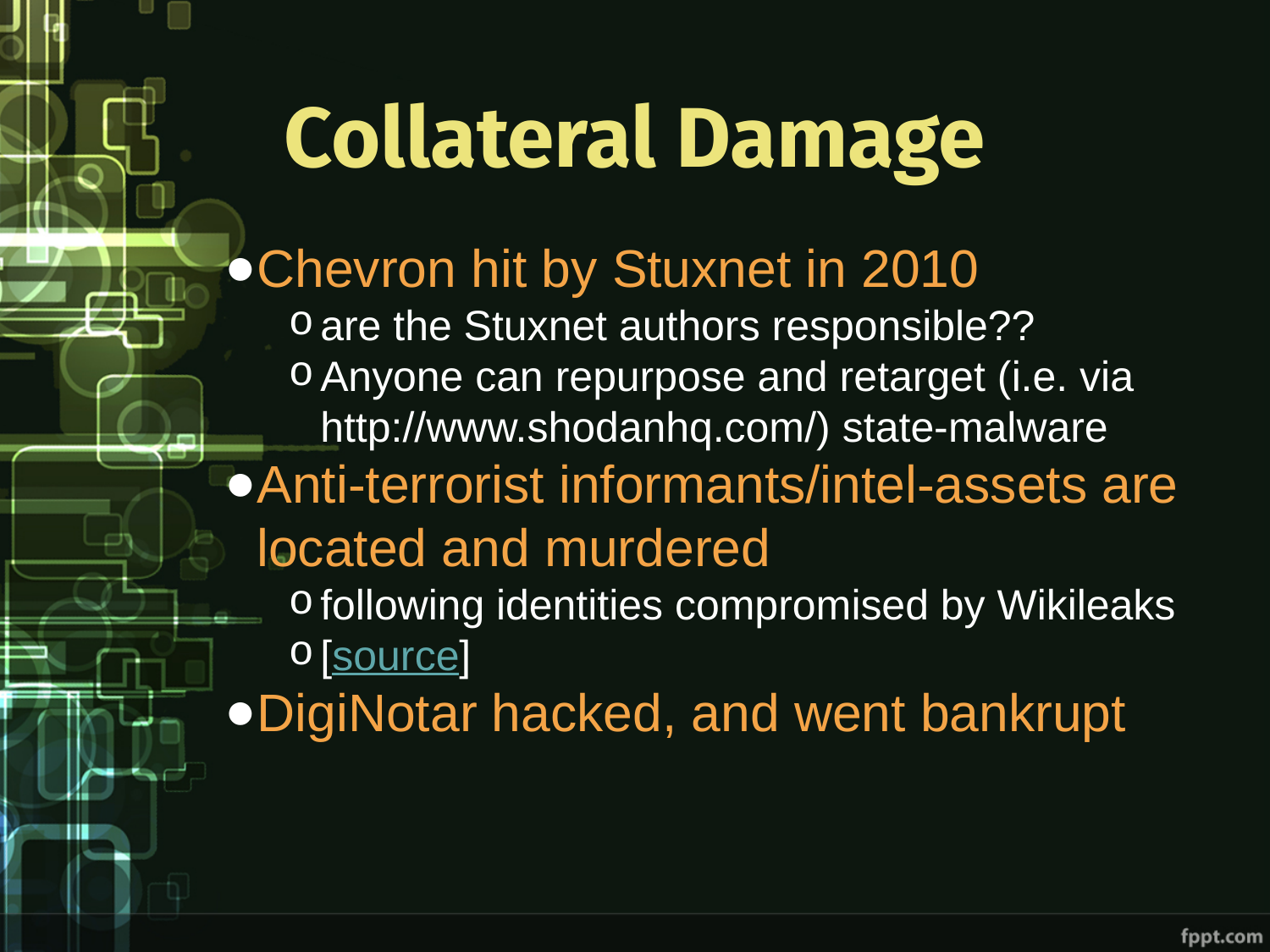

# Collateral Damage
Chevron hit by Stuxnet in 2010
are the Stuxnet authors responsible??
Anyone can repurpose and retarget (i.e. via http://www.shodanhq.com/) state-malware
Anti-terrorist informants/intel-assets are located and murdered
following identities compromised by Wikileaks
[source]
DigiNotar hacked, and went bankrupt